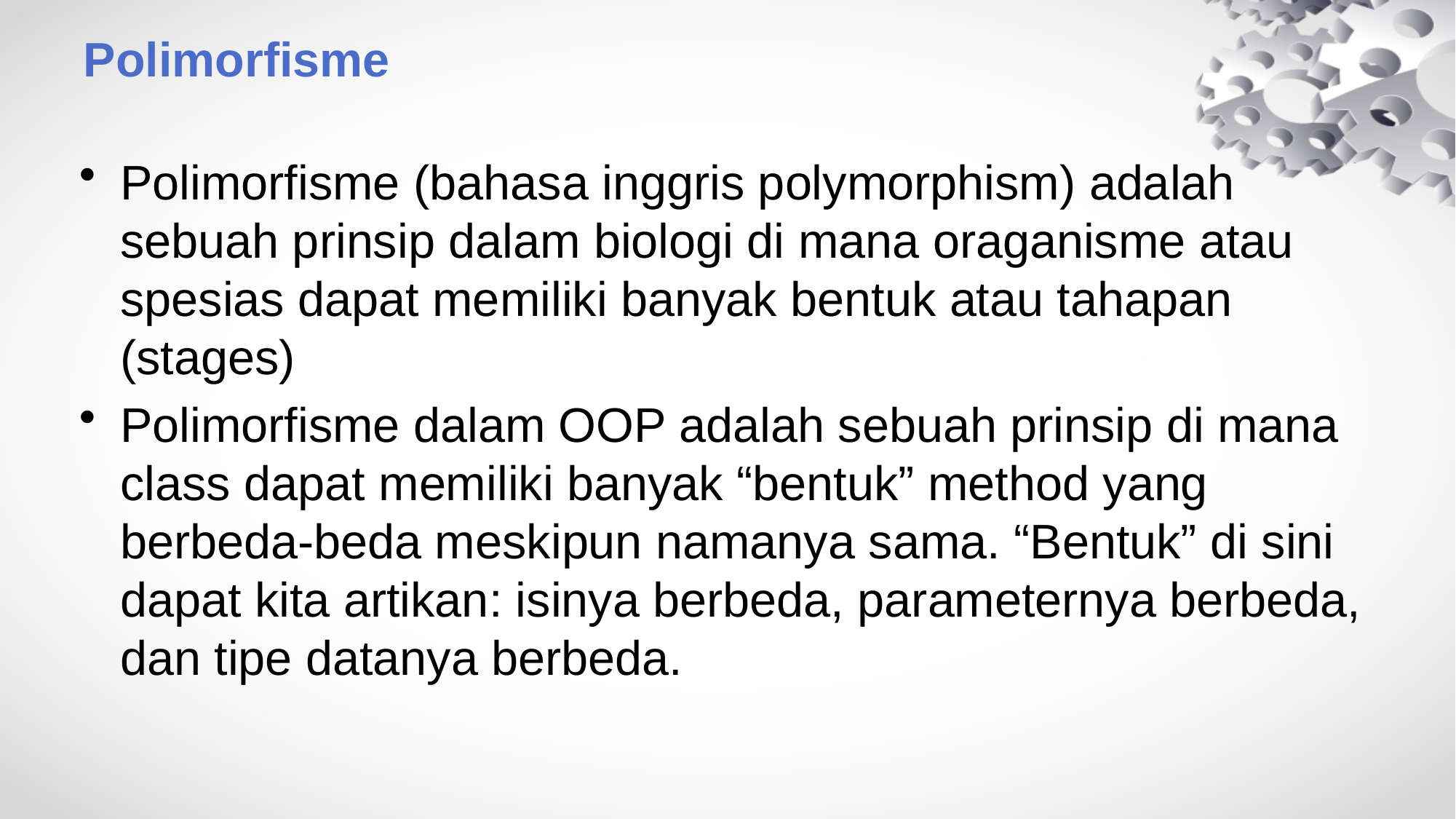

# Polimorfisme
Polimorfisme (bahasa inggris polymorphism) adalah sebuah prinsip dalam biologi di mana oraganisme atau spesias dapat memiliki banyak bentuk atau tahapan (stages)
Polimorfisme dalam OOP adalah sebuah prinsip di mana class dapat memiliki banyak “bentuk” method yang berbeda-beda meskipun namanya sama. “Bentuk” di sini dapat kita artikan: isinya berbeda, parameternya berbeda, dan tipe datanya berbeda.